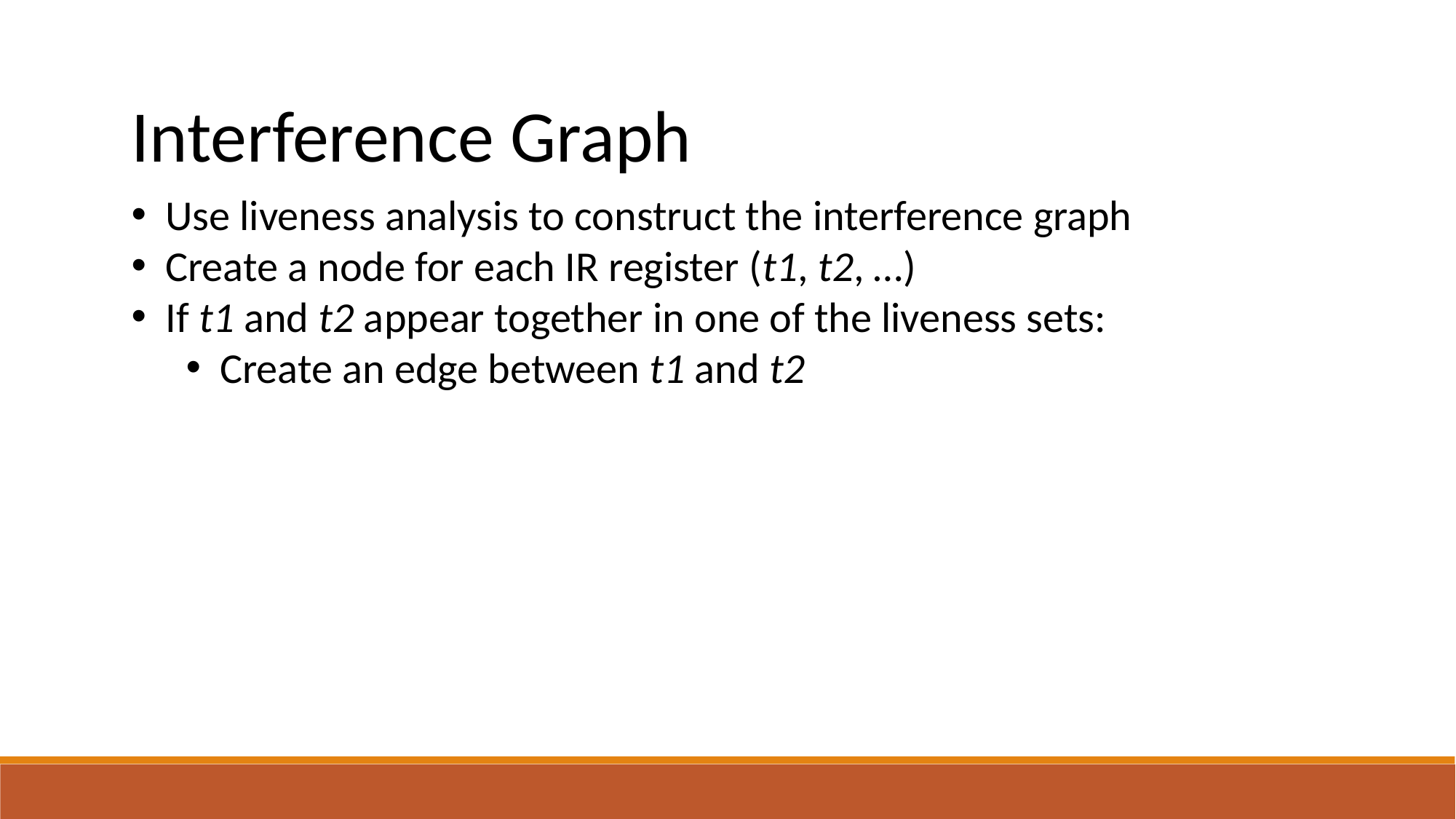

Interference Graph
Use liveness analysis to construct the interference graph
Create a node for each IR register (t1, t2, …)
If t1 and t2 appear together in one of the liveness sets:
Create an edge between t1 and t2